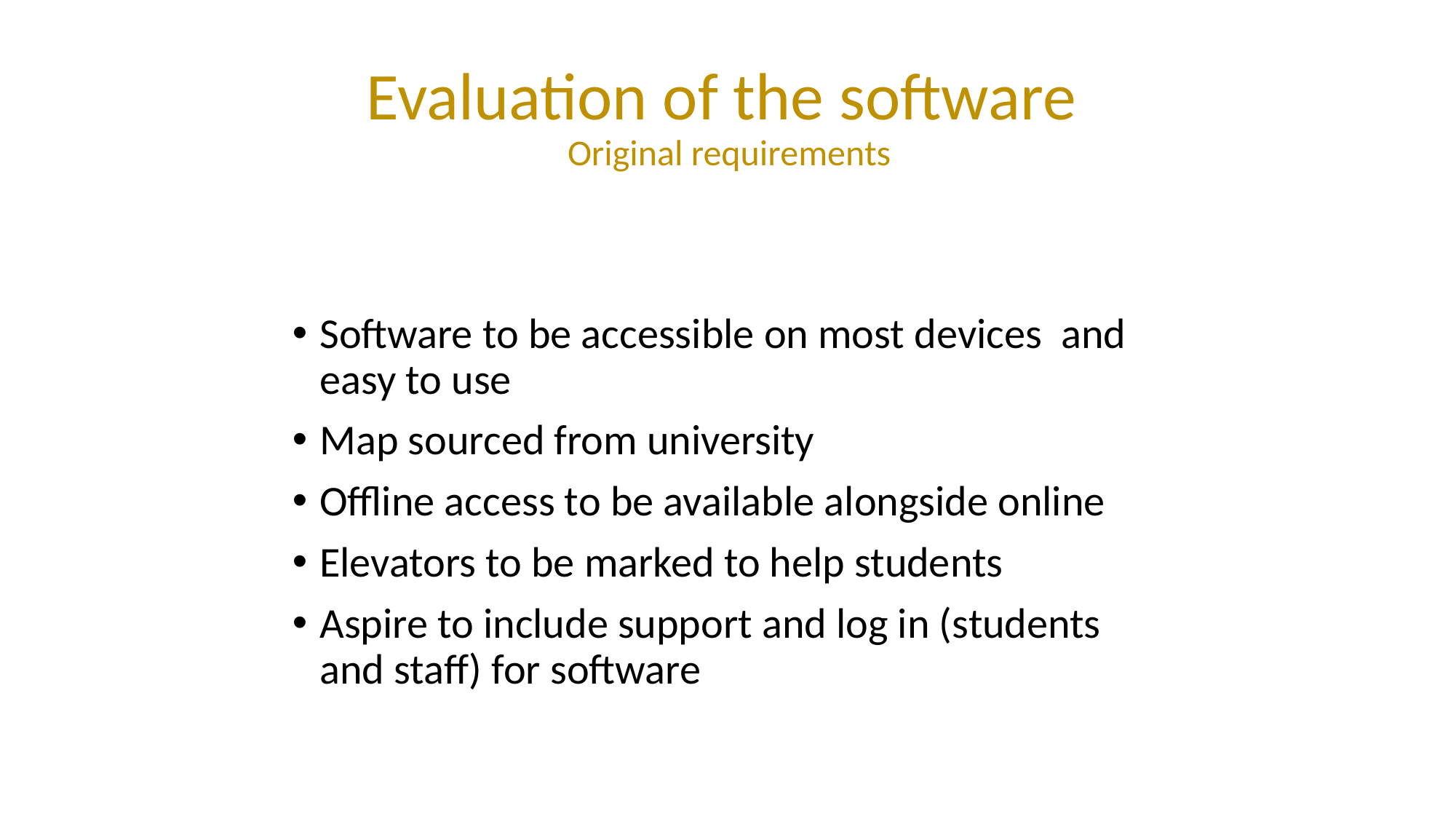

# Evaluation of the software Original requirements

Software to be accessible on most devices  and easy to use
Map sourced from university
Offline access to be available alongside online
Elevators to be marked to help students
Aspire to include support and log in (students and staff) for software